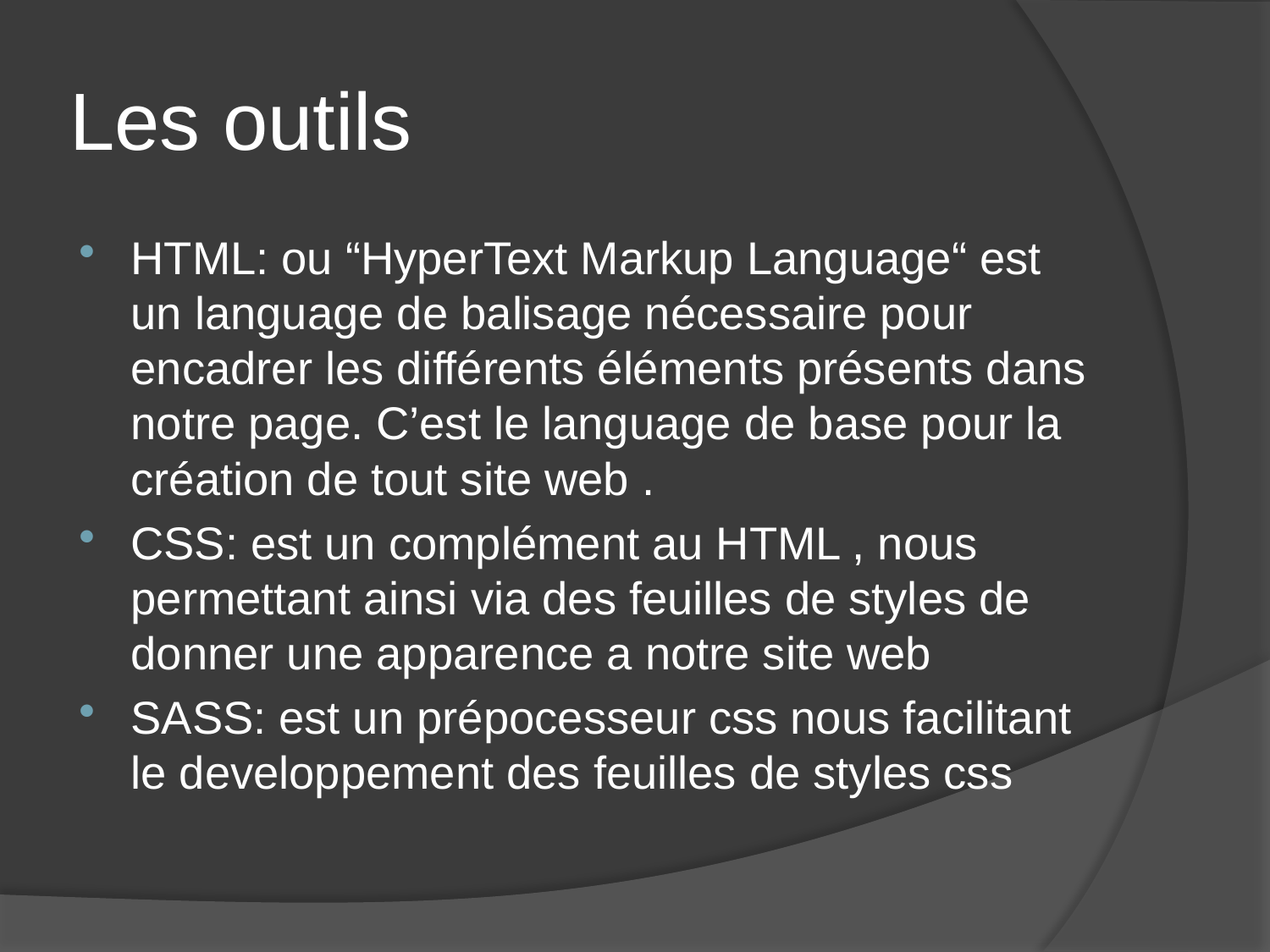

# Les outils
HTML: ou “HyperText Markup Language“ est un language de balisage nécessaire pour encadrer les différents éléments présents dans notre page. C’est le language de base pour la création de tout site web .
CSS: est un complément au HTML , nous permettant ainsi via des feuilles de styles de donner une apparence a notre site web
SASS: est un prépocesseur css nous facilitant le developpement des feuilles de styles css